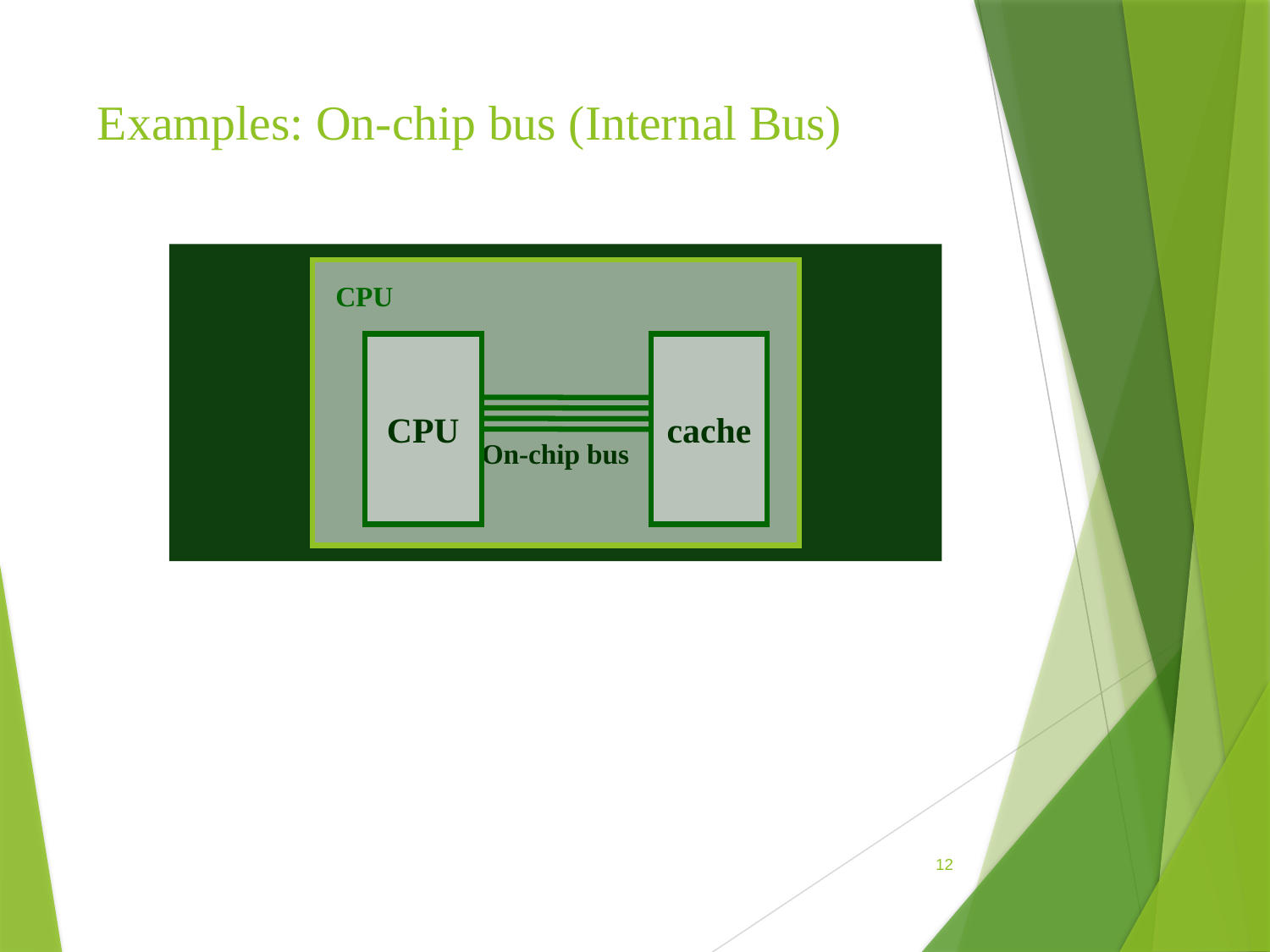

# Examples: On-chip bus (Internal Bus)

On-chip bus
CPU
CPU
cache

12